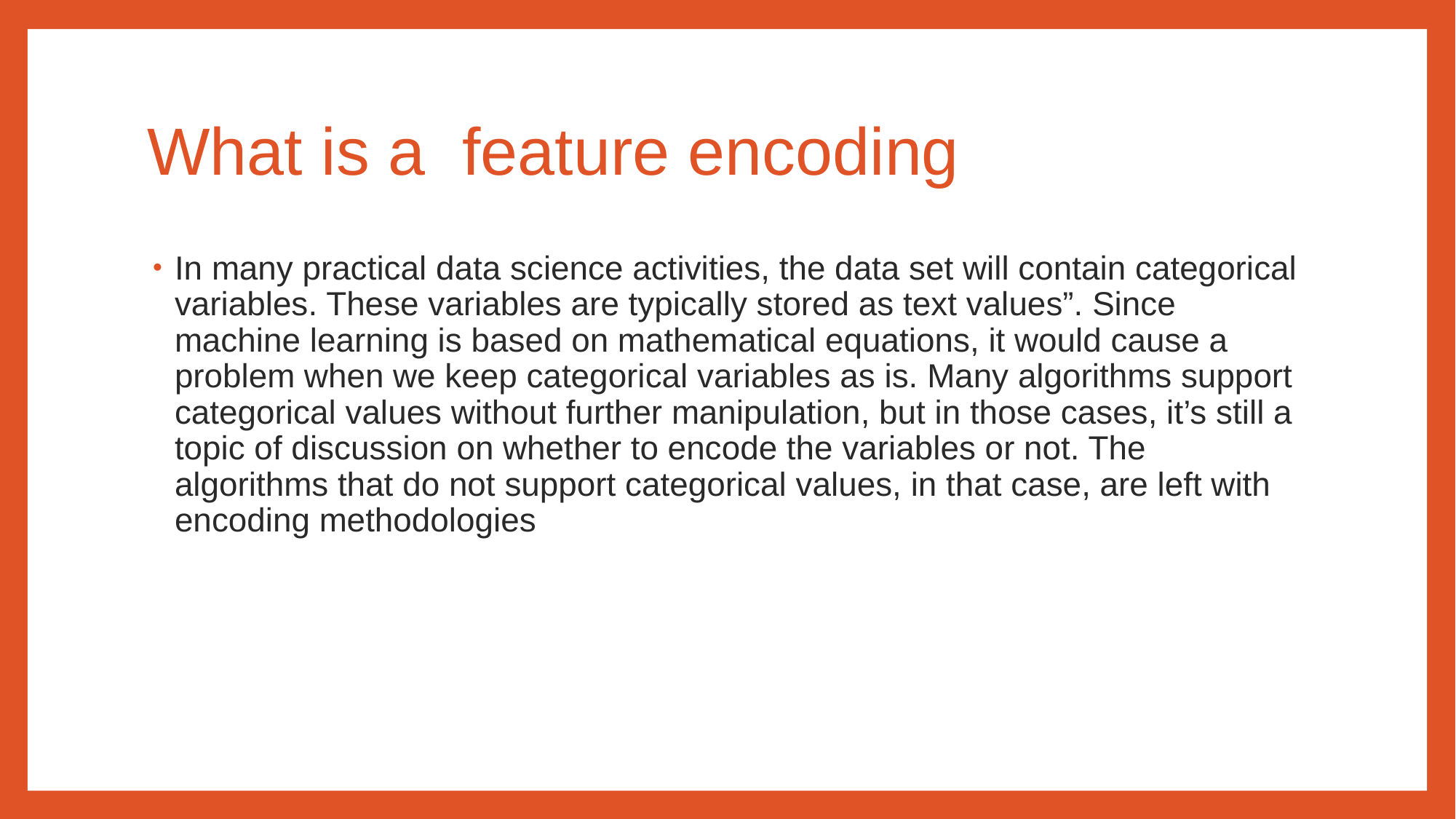

# What is a  feature encoding
In many practical data science activities, the data set will contain categorical variables. These variables are typically stored as text values”. Since machine learning is based on mathematical equations, it would cause a problem when we keep categorical variables as is. Many algorithms support categorical values without further manipulation, but in those cases, it’s still a topic of discussion on whether to encode the variables or not. The algorithms that do not support categorical values, in that case, are left with encoding methodologies